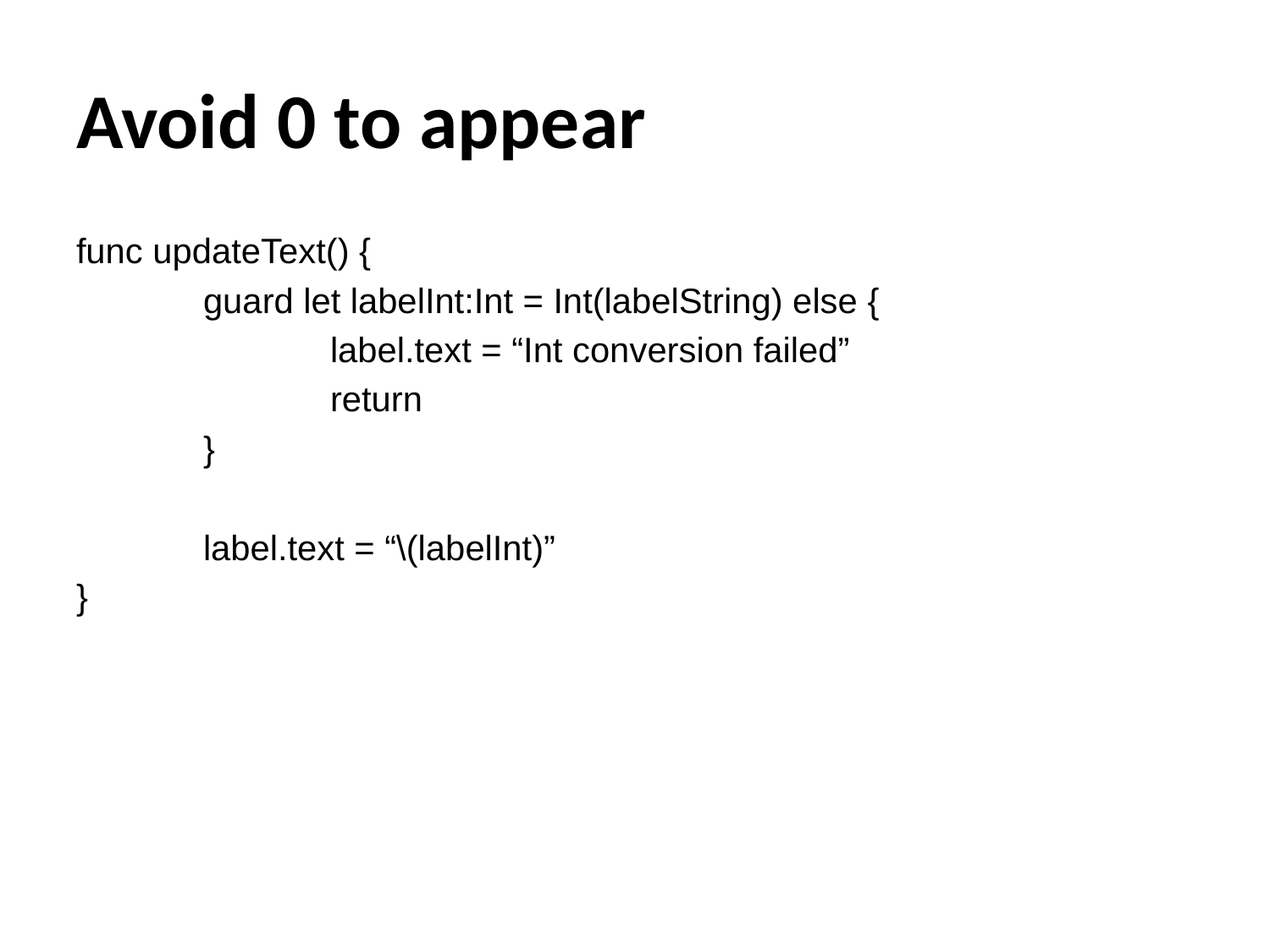

# Avoid 0 to appear
func updateText() {
	guard let labelInt:Int = Int(labelString) else {
		label.text = “Int conversion failed”
		return
	}

	label.text = “\(labelInt)”
}